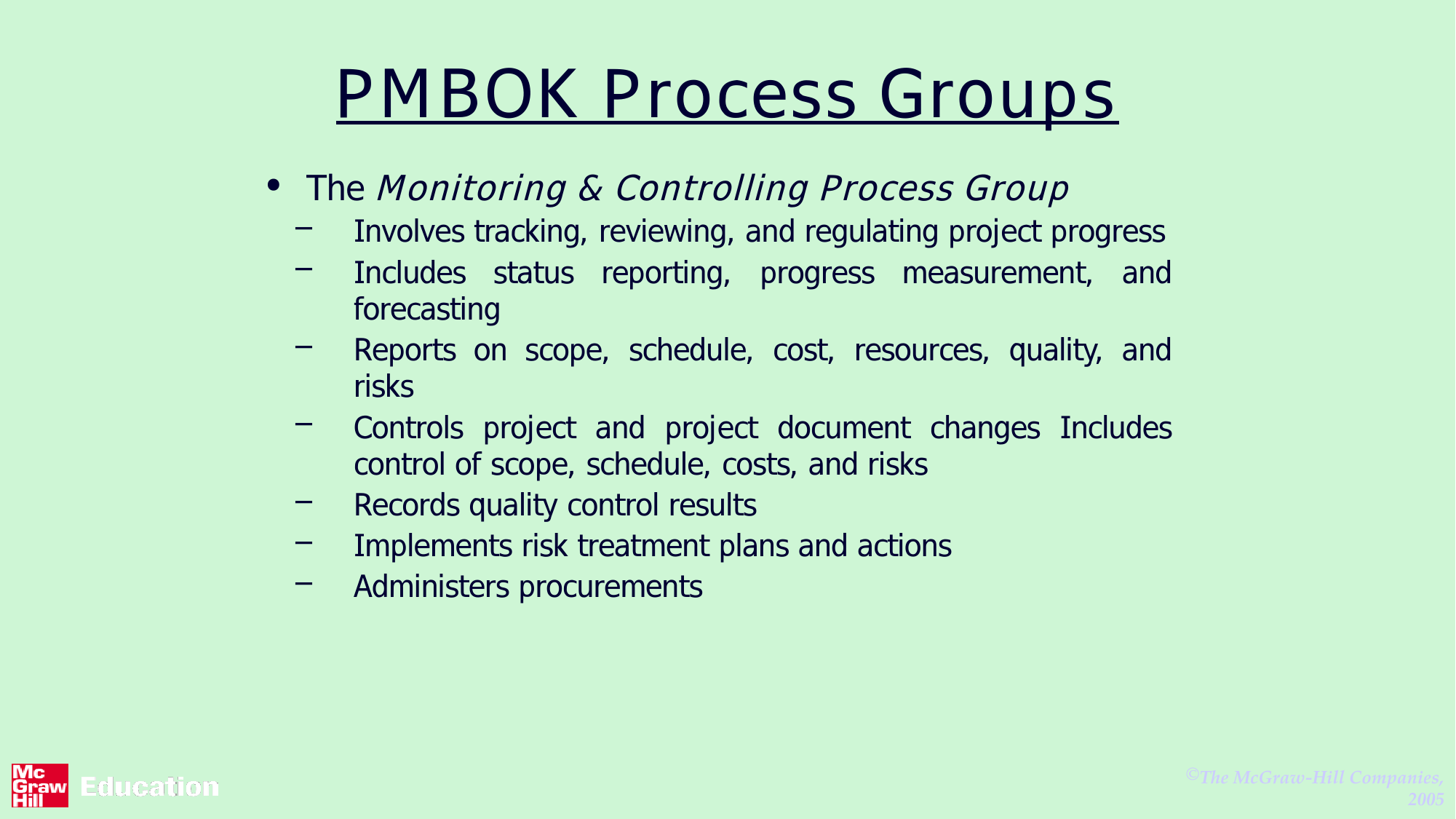

# PMBOK Process Groups
The Monitoring & Controlling Process Group
Involves tracking, reviewing, and regulating project progress
Includes status reporting, progress measurement, and forecasting
Reports on scope, schedule, cost, resources, quality, and risks
Controls project and project document changes Includes control of scope, schedule, costs, and risks
Records quality control results
Implements risk treatment plans and actions
Administers procurements